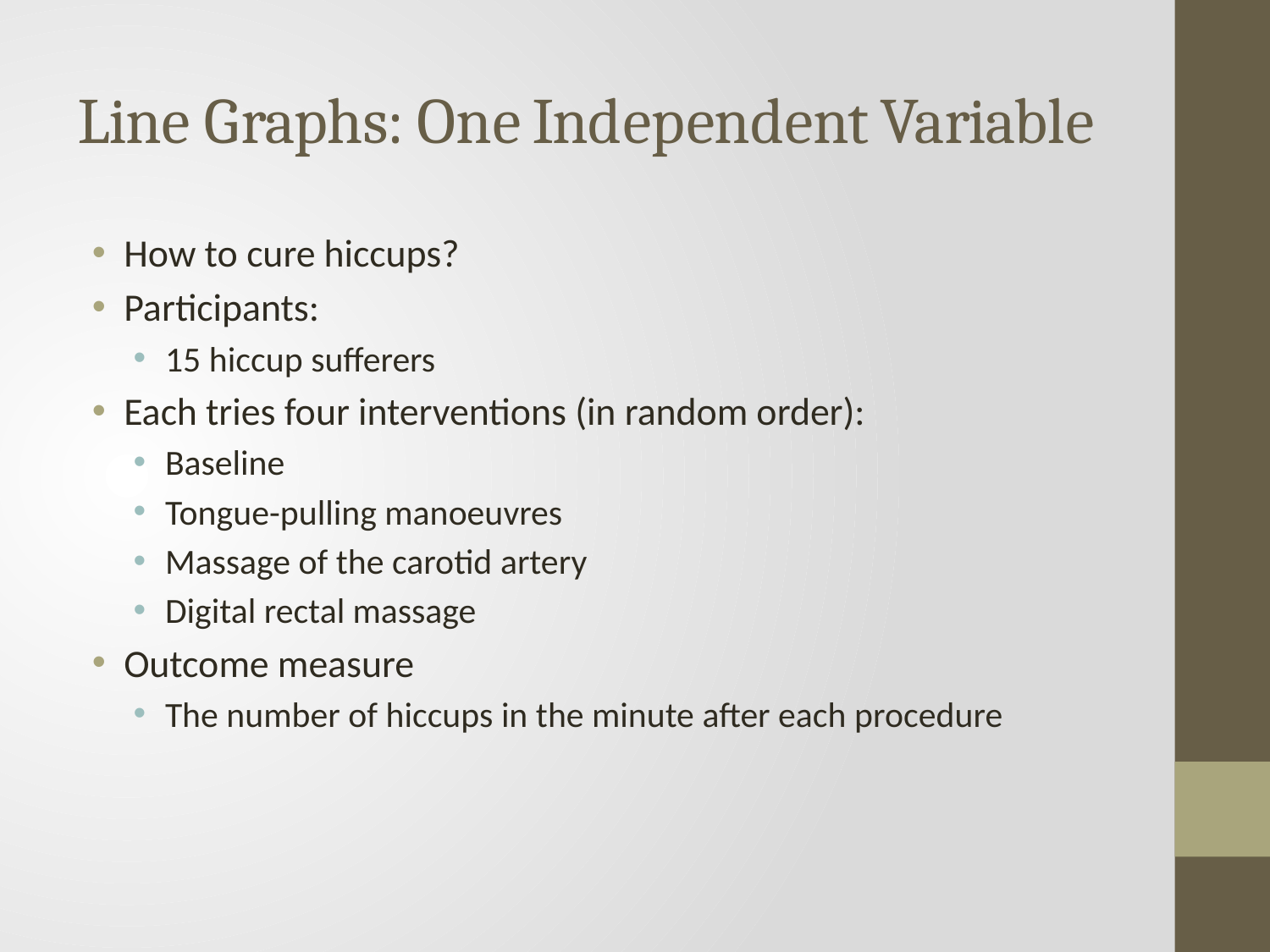

# Line Graphs: One Independent Variable
How to cure hiccups?
Participants:
15 hiccup sufferers
Each tries four interventions (in random order):
Baseline
Tongue-pulling manoeuvres
Massage of the carotid artery
Digital rectal massage
Outcome measure
The number of hiccups in the minute after each procedure